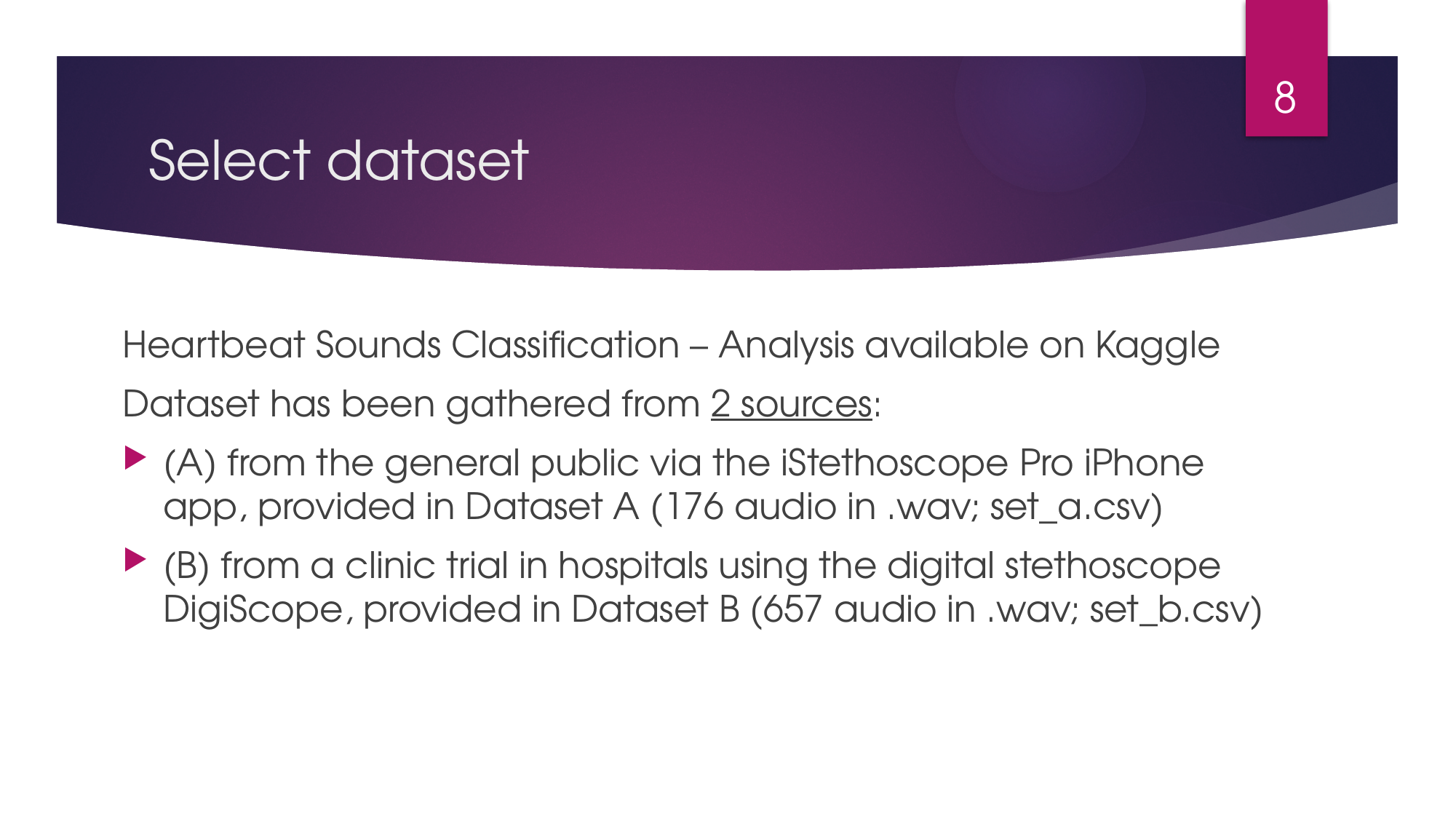

8
# Select dataset
Heartbeat Sounds Classification – Analysis available on Kaggle
Dataset has been gathered from 2 sources:
(A) from the general public via the iStethoscope Pro iPhone app, provided in Dataset A (176 audio in .wav; set_a.csv)
(B) from a clinic trial in hospitals using the digital stethoscope DigiScope, provided in Dataset B (657 audio in .wav; set_b.csv)